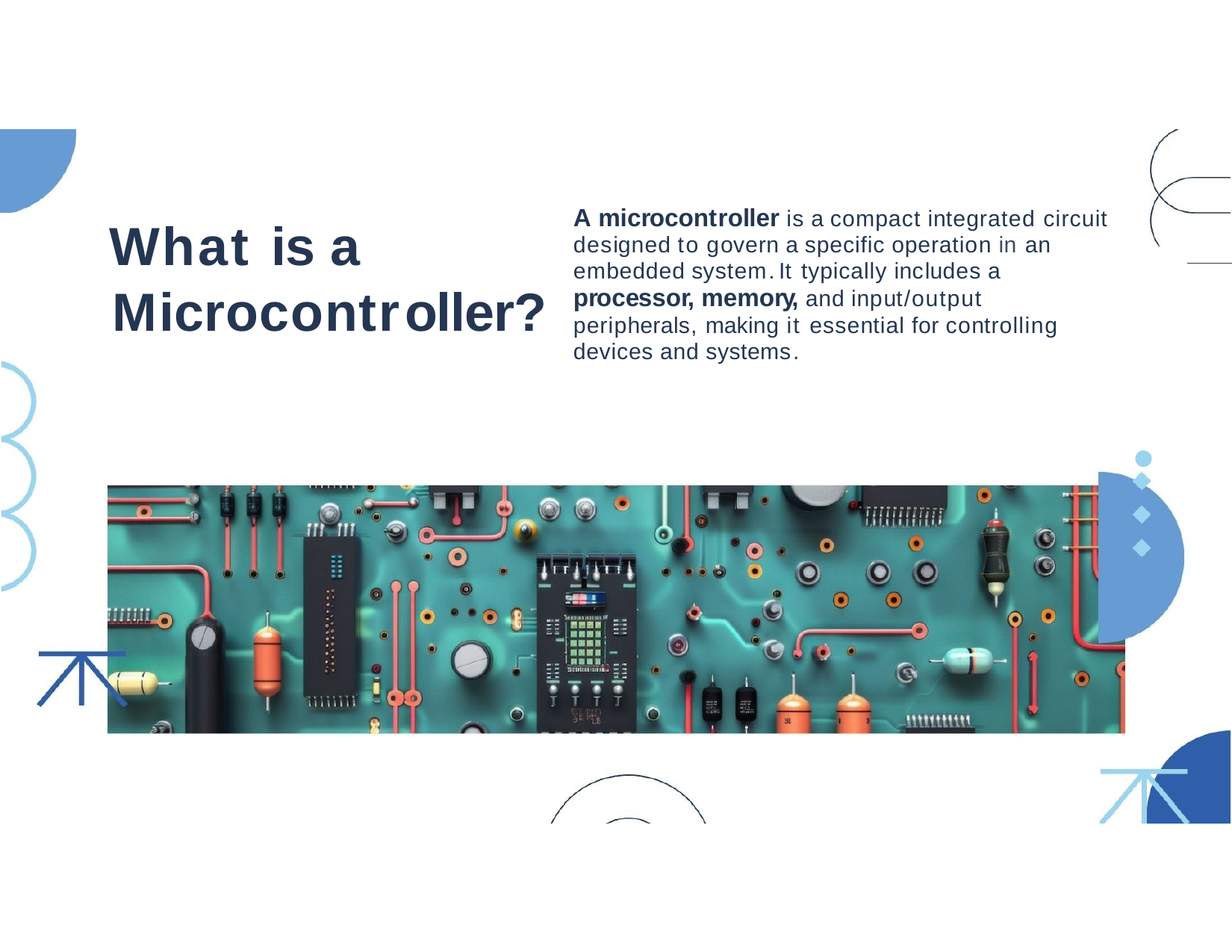

A microcontroller is a compact integrated circuit designed to govern a specific operation in an embedded system.It typically includes a processor, memory, and input/output peripherals, making it essential for controlling devices and systems.
What is a Microcontroller?

•